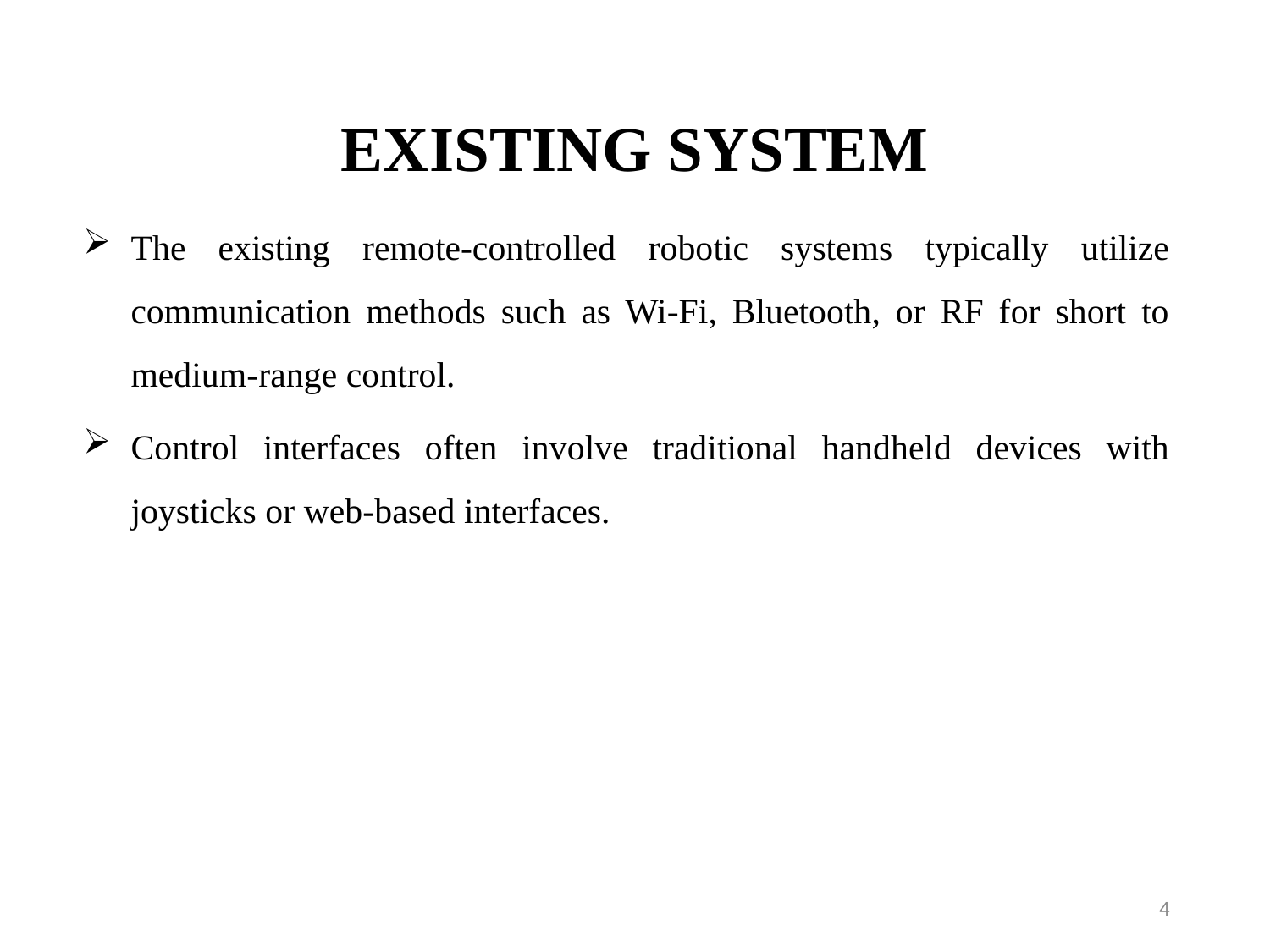

The existing remote-controlled robotic systems typically utilize communication methods such as Wi-Fi, Bluetooth, or RF for short to medium-range control.
Control interfaces often involve traditional handheld devices with joysticks or web-based interfaces.
EXISTING SYSTEM
4